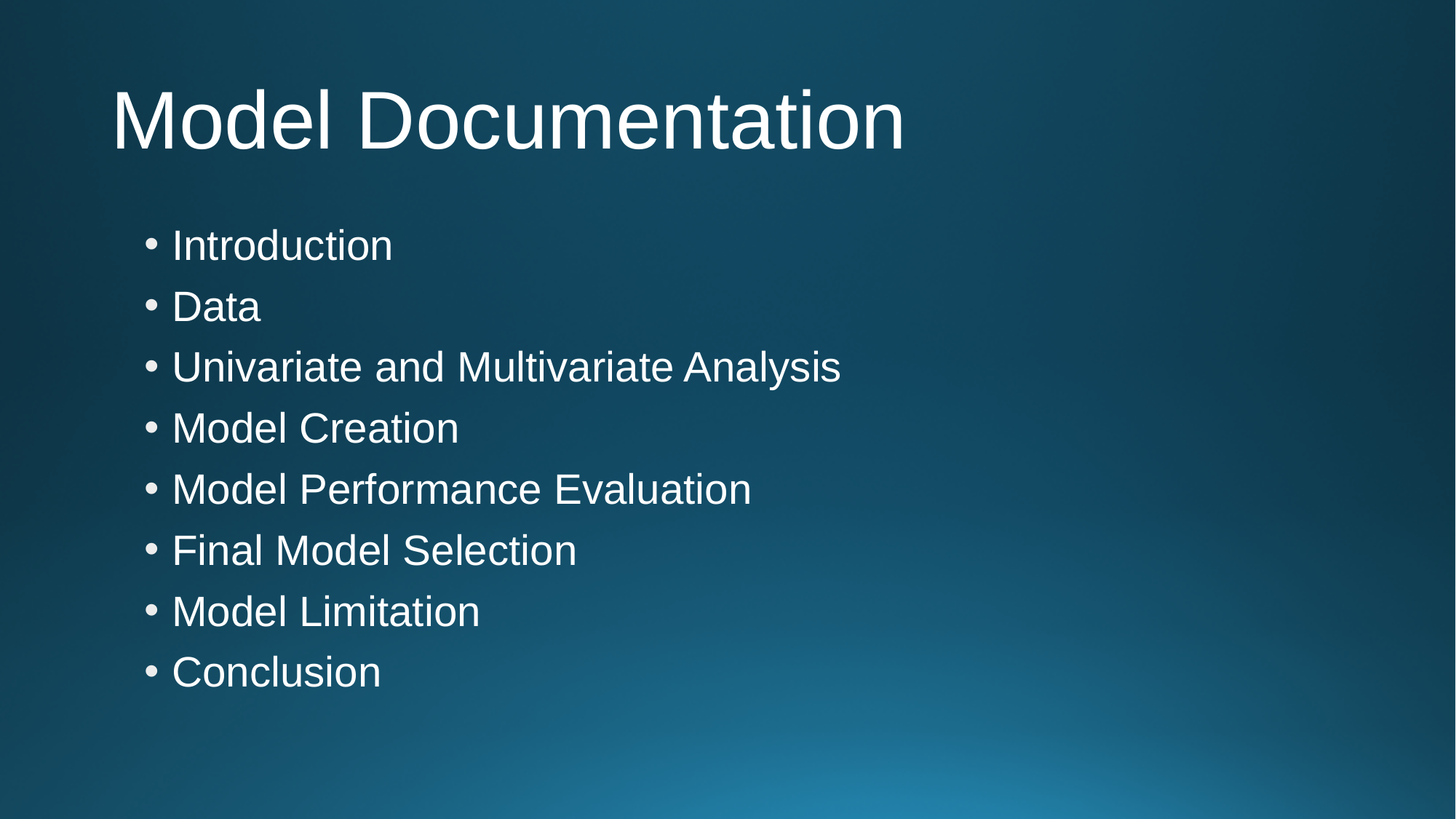

# Model Documentation
Introduction
Data
Univariate and Multivariate Analysis
Model Creation
Model Performance Evaluation
Final Model Selection
Model Limitation
Conclusion